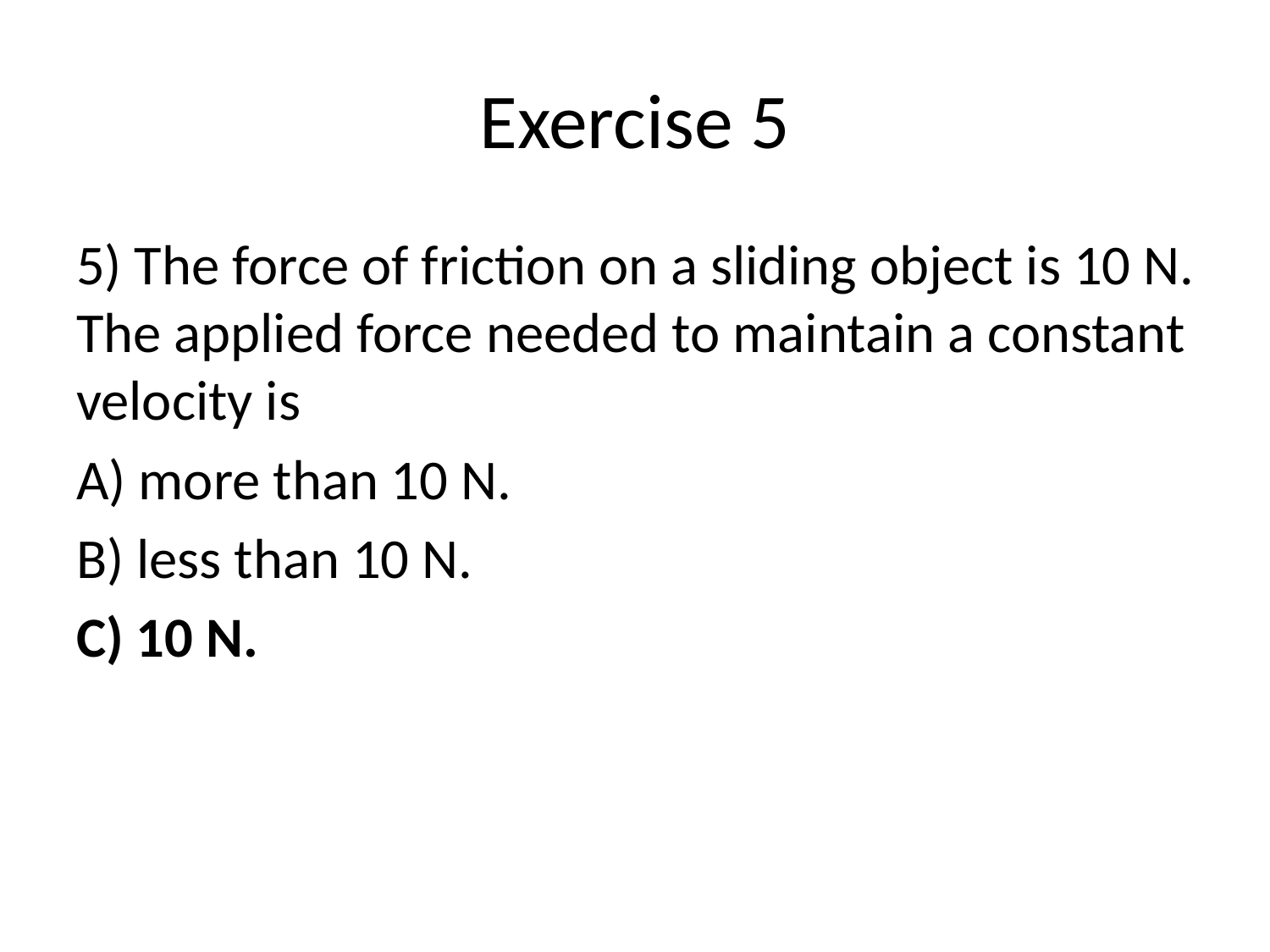

# Exercise 5
5) The force of friction on a sliding object is 10 N. The applied force needed to maintain a constant velocity is
A) more than 10 N.
B) less than 10 N.
C) 10 N.